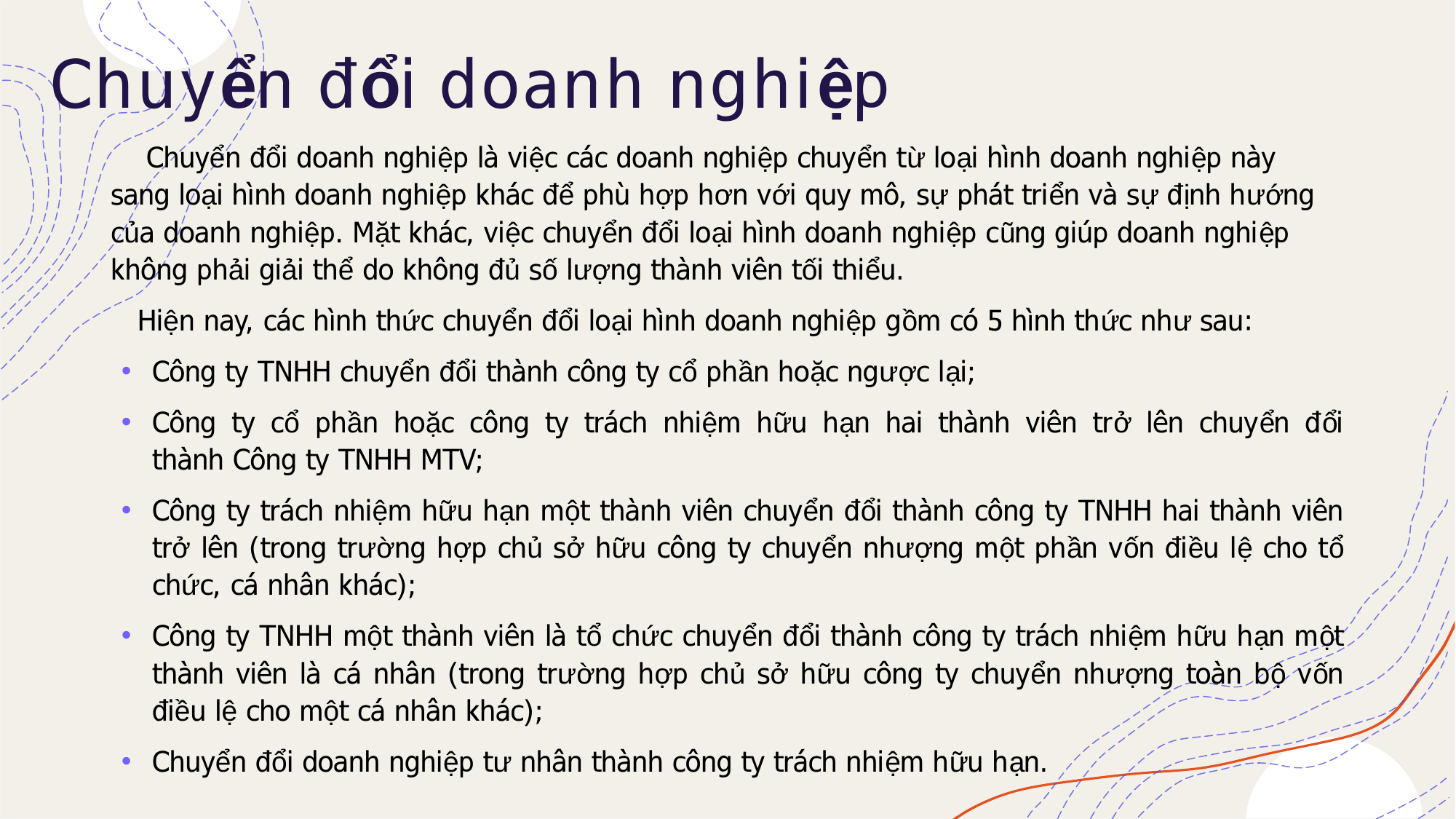

# Chuyển đổi doanh nghiệp
    Chuyển đổi doanh nghiệp là việc các doanh nghiệp chuyển từ loại hình doanh nghiệp này sang loại hình doanh nghiệp khác để phù hợp hơn với quy mô, sự phát triển và sự định hướng của doanh nghiệp. Mặt khác, việc chuyển đổi loại hình doanh nghiệp cũng giúp doanh nghiệp không phải giải thể do không đủ số lượng thành viên tối thiểu.
   Hiện nay, các hình thức chuyển đổi loại hình doanh nghiệp gồm có 5 hình thức như sau:
Công ty TNHH chuyển đổi thành công ty cổ phần hoặc ngược lại;
Công ty cổ phần hoặc công ty trách nhiệm hữu hạn hai thành viên trở lên chuyển đổi thành Công ty TNHH MTV;
Công ty trách nhiệm hữu hạn một thành viên chuyển đổi thành công ty TNHH hai thành viên trở lên (trong trường hợp chủ sở hữu công ty chuyển nhượng một phần vốn điều lệ cho tổ chức, cá nhân khác);
Công ty TNHH một thành viên là tổ chức chuyển đổi thành công ty trách nhiệm hữu hạn một thành viên là cá nhân (trong trường hợp chủ sở hữu công ty chuyển nhượng toàn bộ vốn điều lệ cho một cá nhân khác);
Chuyển đổi doanh nghiệp tư nhân thành công ty trách nhiệm hữu hạn.